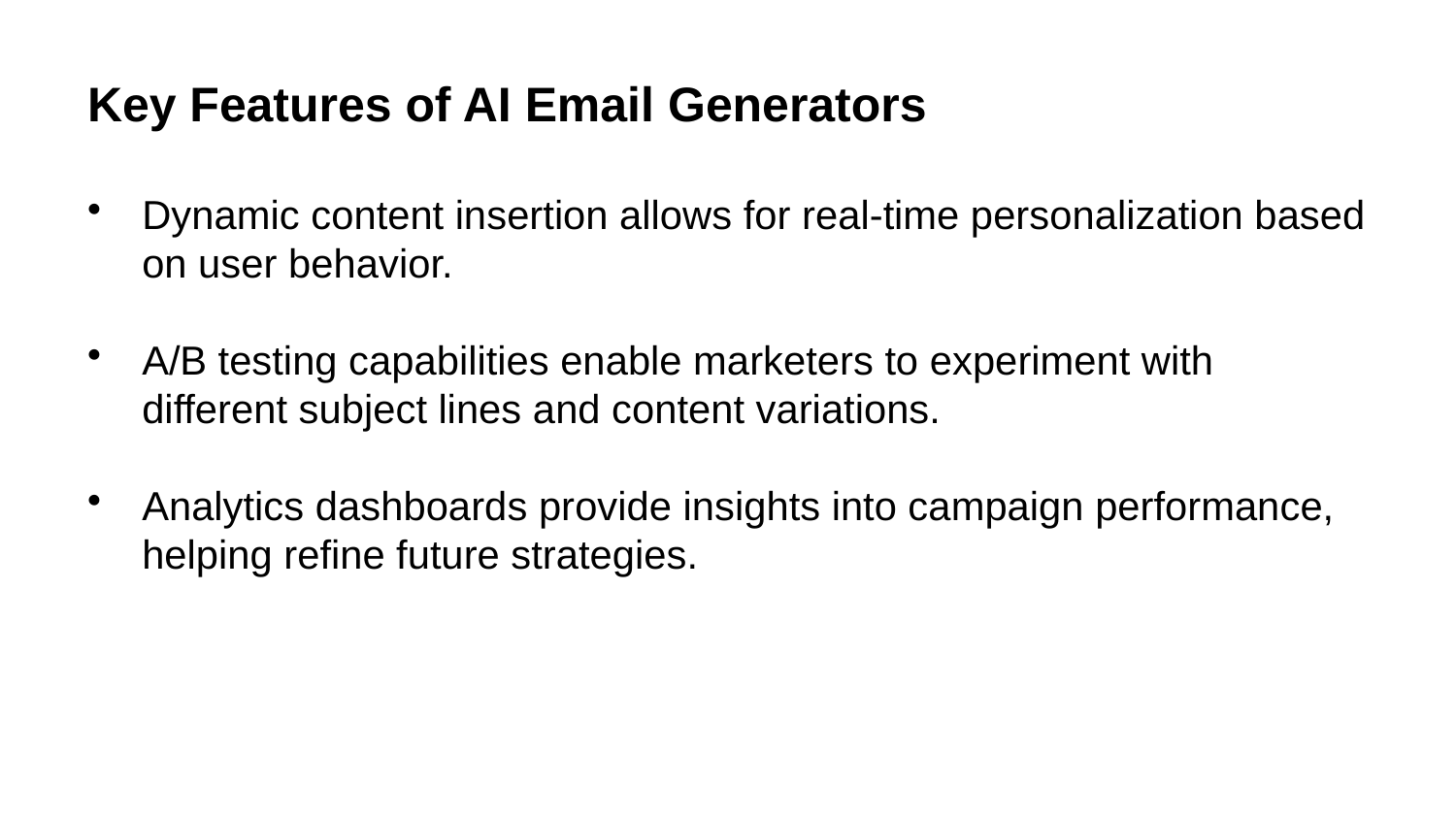

Key Features of AI Email Generators
Dynamic content insertion allows for real-time personalization based on user behavior.

A/B testing capabilities enable marketers to experiment with different subject lines and content variations.

Analytics dashboards provide insights into campaign performance, helping refine future strategies.